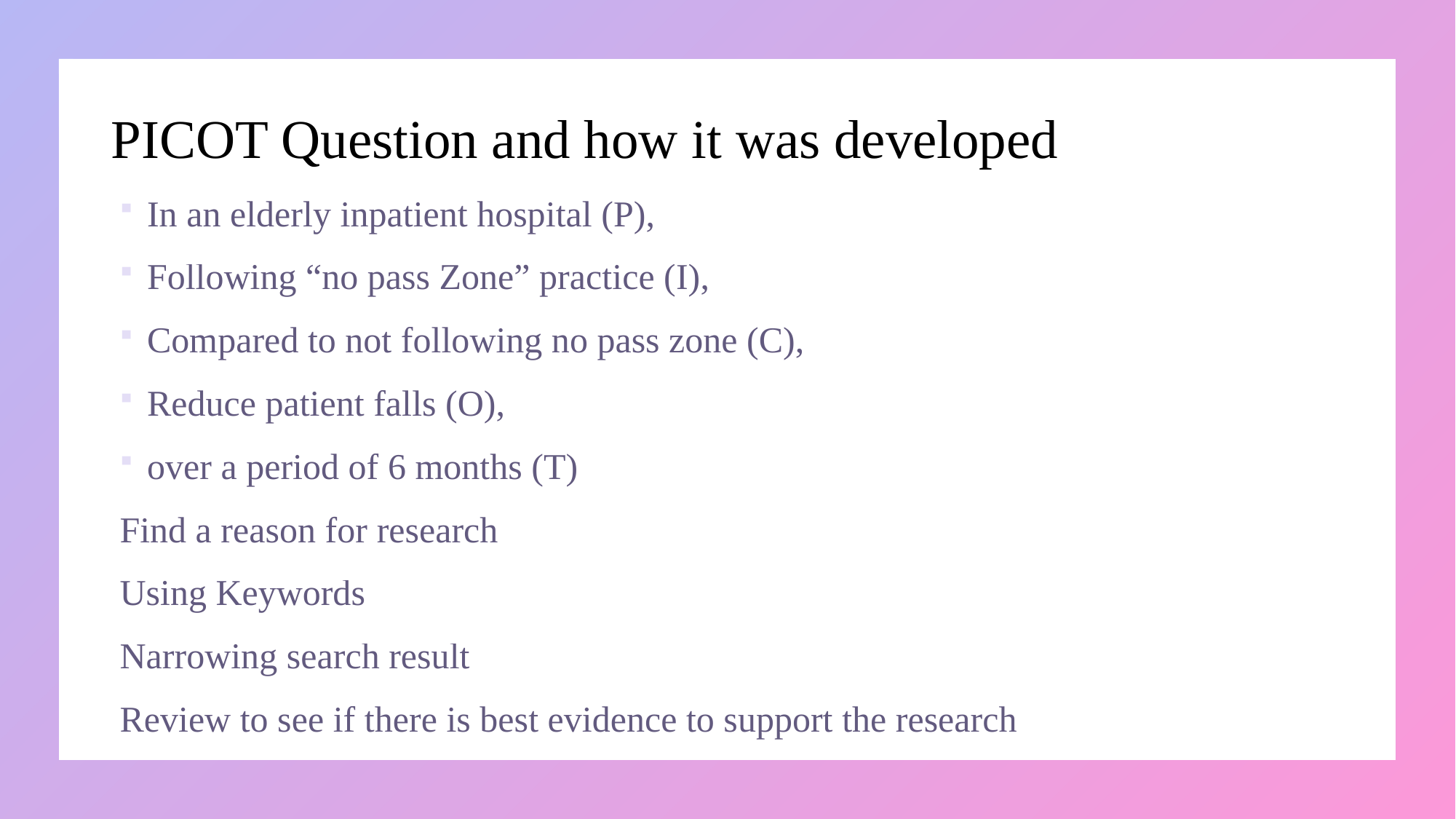

# PICOT Question and how it was developed
In an elderly inpatient hospital (P),
Following “no pass Zone” practice (I),
Compared to not following no pass zone (C),
Reduce patient falls (O),
over a period of 6 months (T)
Find a reason for research
Using Keywords
Narrowing search result
Review to see if there is best evidence to support the research